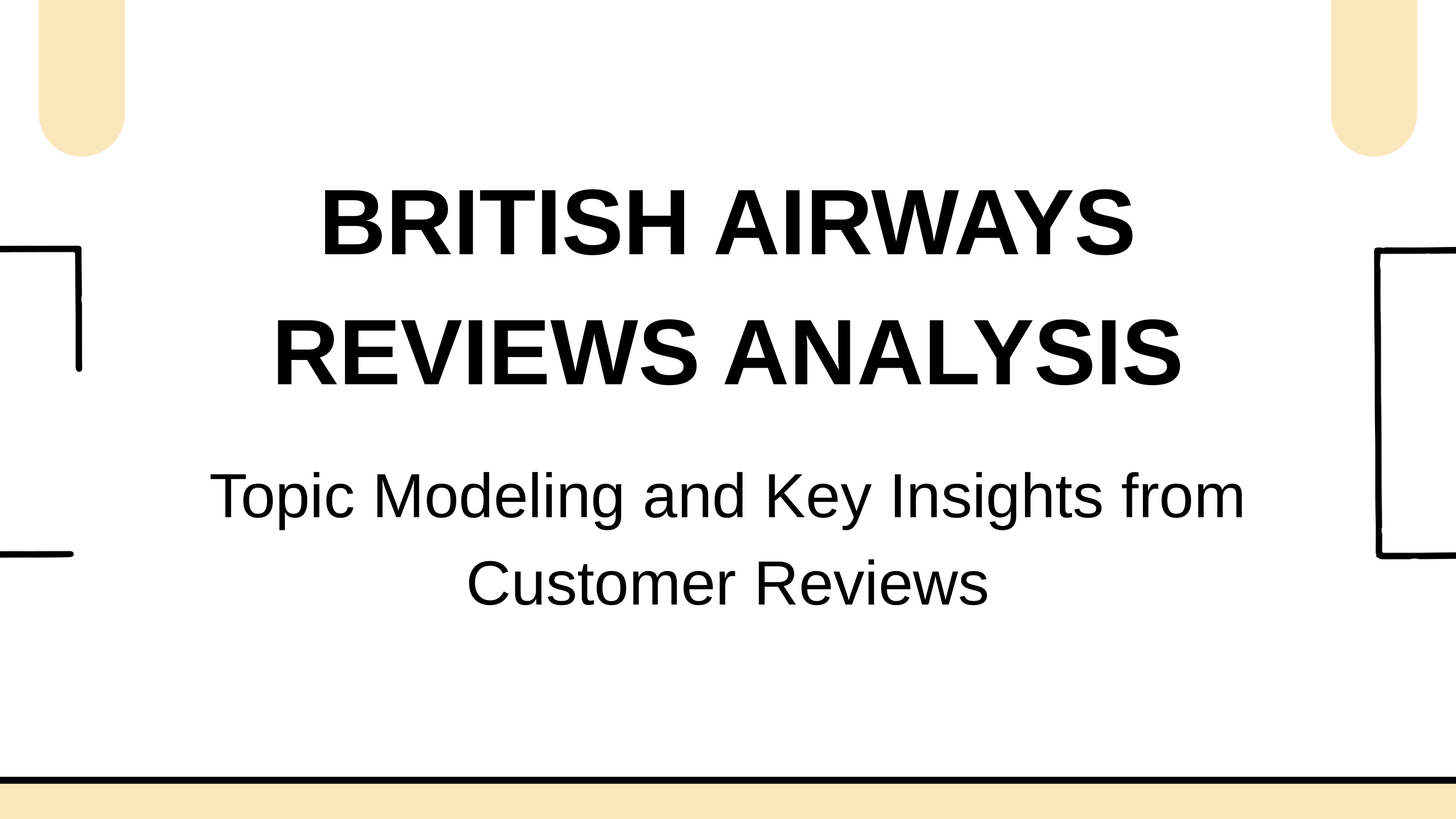

BRITISH AIRWAYS REVIEWS ANALYSIS

Topic Modeling and Key Insights from Customer Reviews